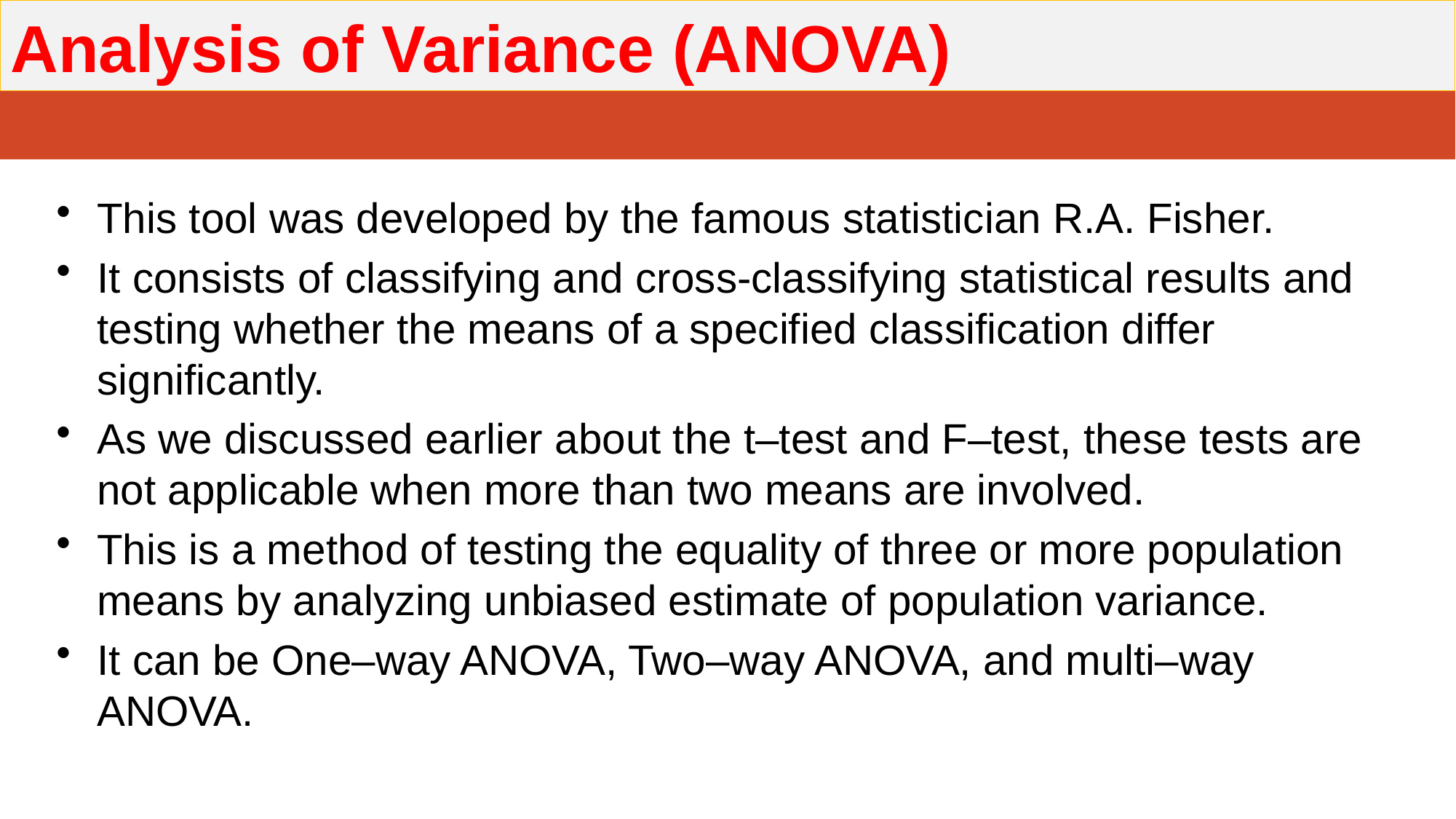

# Analysis of Variance (ANOVA)
This tool was developed by the famous statistician R.A. Fisher.
It consists of classifying and cross-classifying statistical results and testing whether the means of a specified classification differ significantly.
As we discussed earlier about the t–test and F–test, these tests are not applicable when more than two means are involved.
This is a method of testing the equality of three or more population means by analyzing unbiased estimate of population variance.
It can be One–way ANOVA, Two–way ANOVA, and multi–way ANOVA.